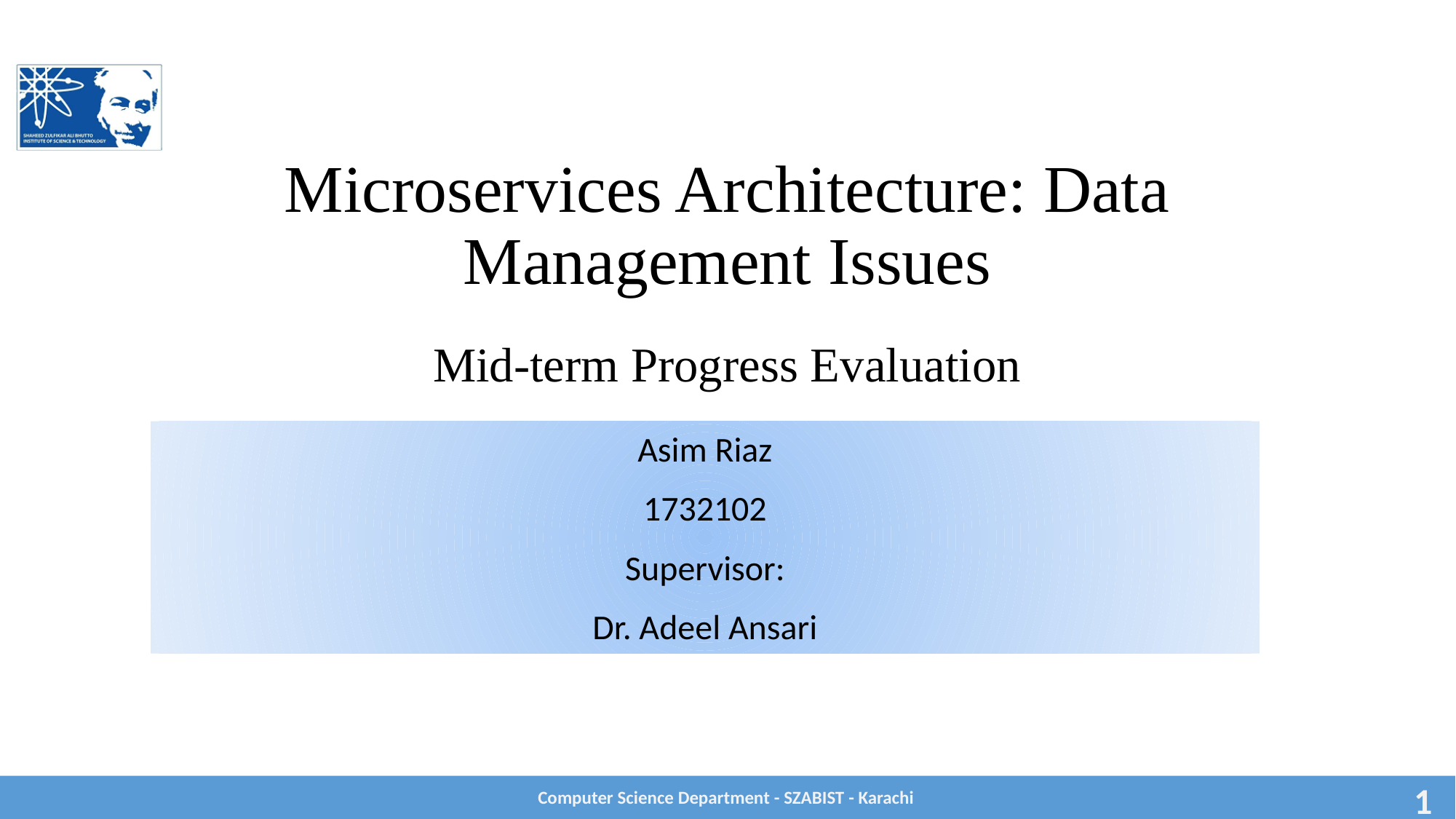

# Microservices Architecture: Data Management Issues
Mid-term Progress Evaluation
Asim Riaz
1732102
Supervisor:
Dr. Adeel Ansari
Computer Science Department - SZABIST - Karachi
1